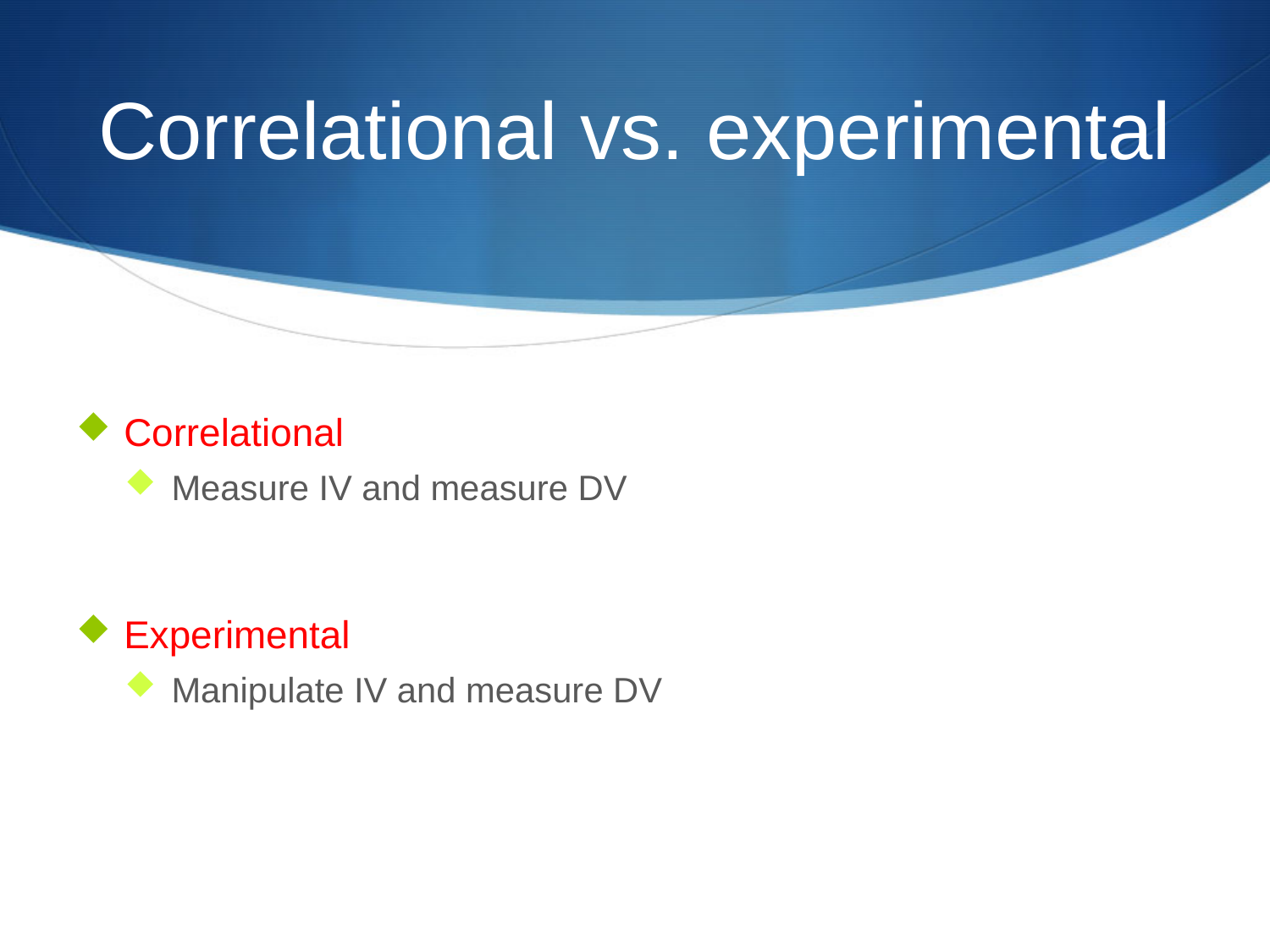

# Correlational vs. experimental

Correlational
Measure IV and measure DV

Experimental
Manipulate IV and measure DV